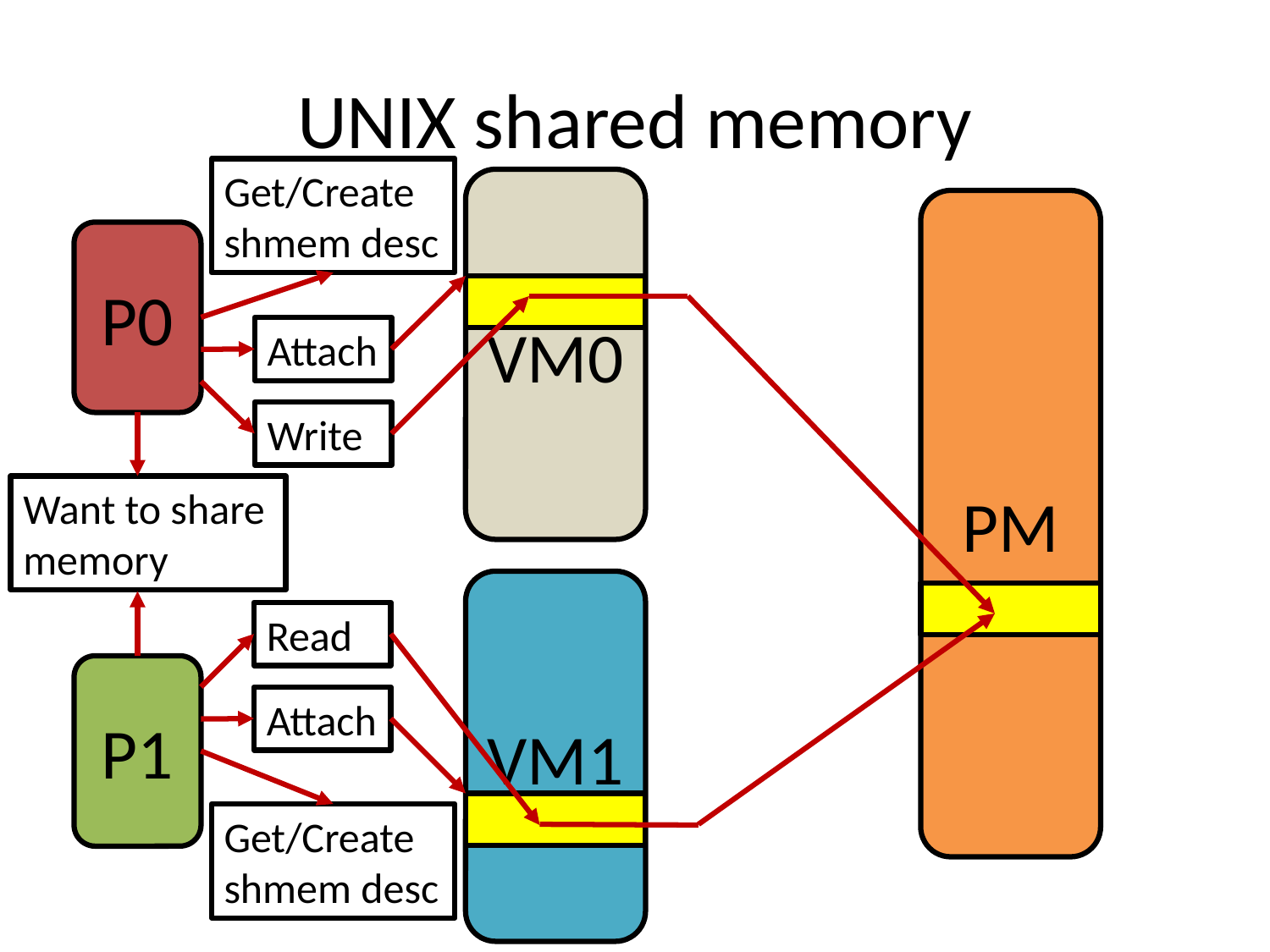

# UNIX shared memory
Get/Create shmem desc
VM0
PM
P0

Attach
Write
Want to share memory
VM1

Read
P1
Attach

Get/Create shmem desc